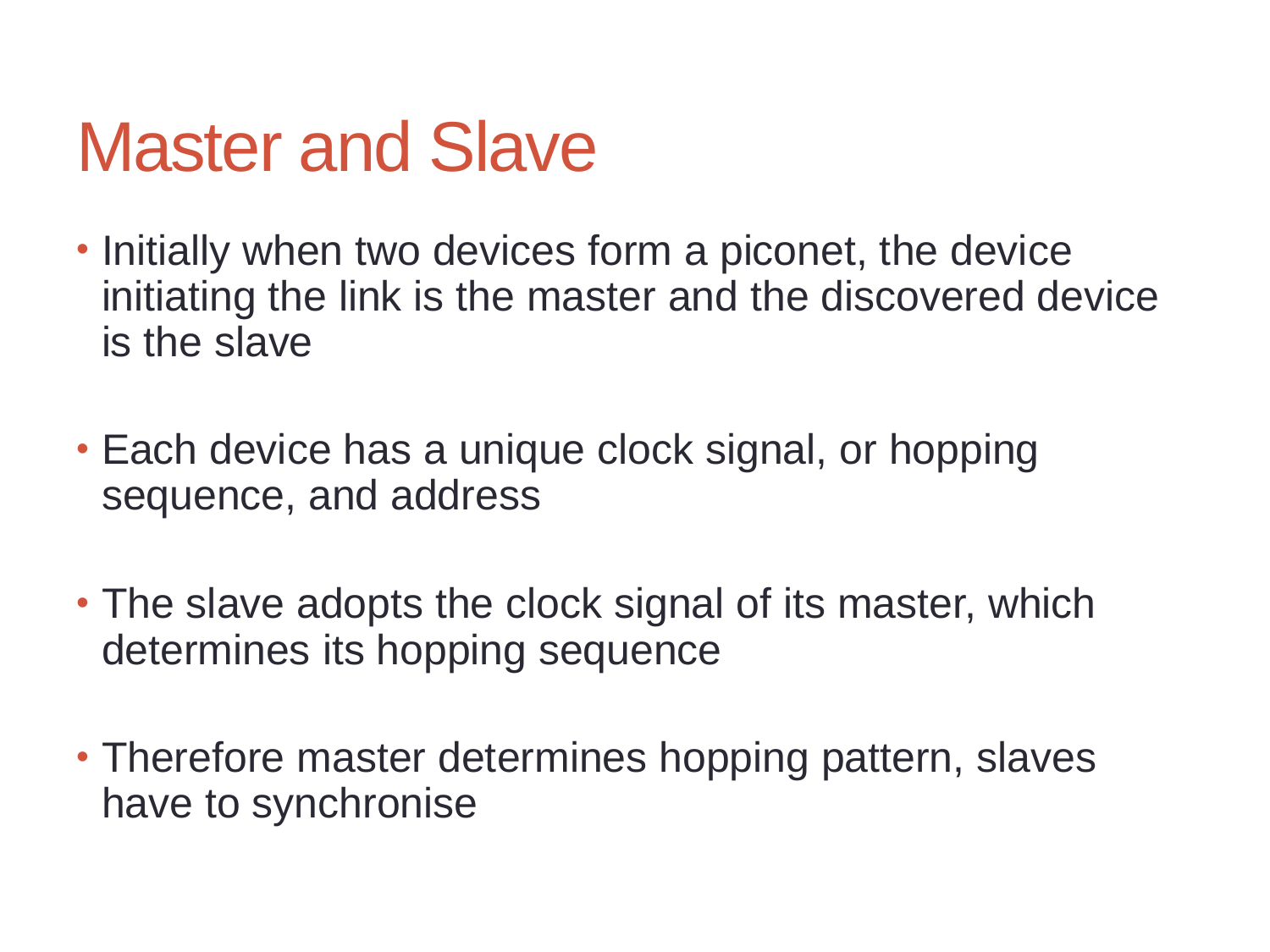

# Master and Slave
Initially when two devices form a piconet, the device initiating the link is the master and the discovered device is the slave

Each device has a unique clock signal, or hopping sequence, and address

The slave adopts the clock signal of its master, which determines its hopping sequence

Therefore master determines hopping pattern, slaves have to synchronise